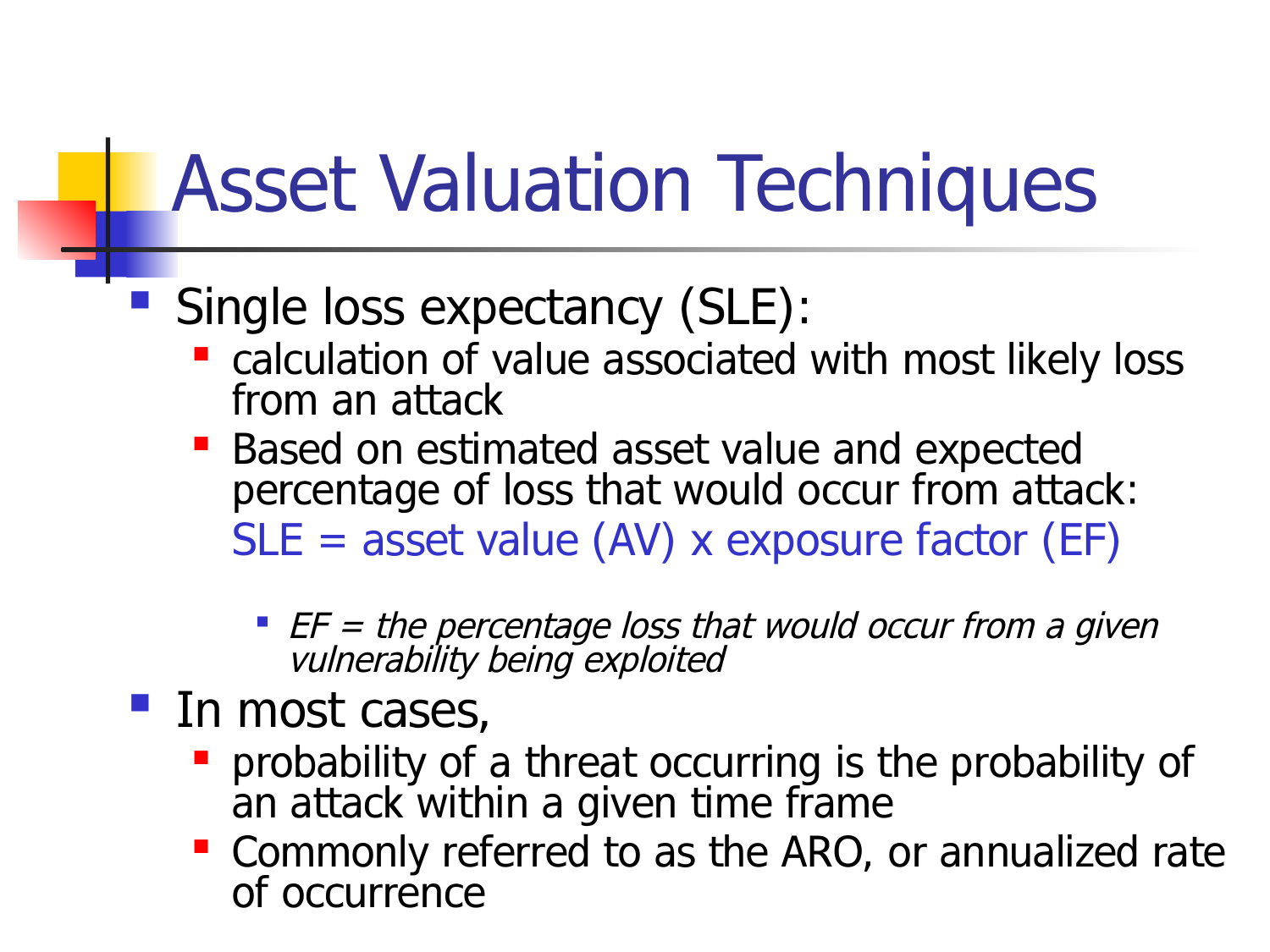

# Asset Valuation Techniques
Single loss expectancy (SLE):
calculation of value associated with most likely loss from an attack
Based on estimated asset value and expected percentage of loss that would occur from attack:
	SLE = asset value (AV) x exposure factor (EF)
EF = the percentage loss that would occur from a given vulnerability being exploited
In most cases,
probability of a threat occurring is the probability of an attack within a given time frame
Commonly referred to as the ARO, or annualized rate of occurrence